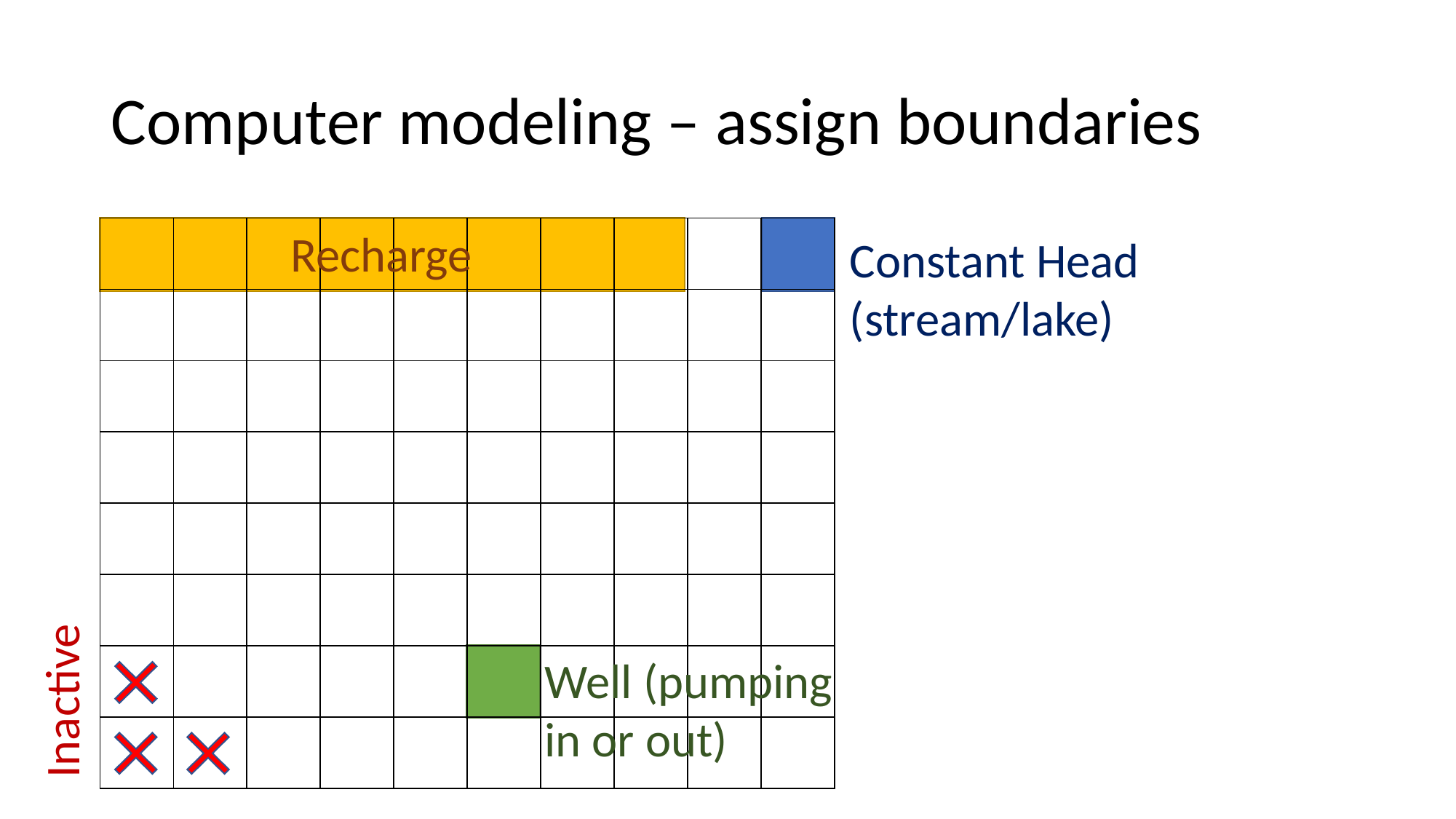

# Computer modeling – assign boundaries

|  |  |  |  |  |  |  |  |  |  |
| --- | --- | --- | --- | --- | --- | --- | --- | --- | --- |
|  |  |  |  |  |  |  |  |  |  |
|  |  |  |  |  |  |  |  |  |  |
|  |  |  |  |  |  |  |  |  |  |
|  |  |  |  |  |  |  |  |  |  |
|  |  |  |  |  |  |  |  |  |  |
|  |  |  |  |  |  |  |  |  |  |
|  |  |  |  |  |  |  |  |  |  |
Recharge

Constant Head (stream/lake)
Inactive

Well (pumping in or out)